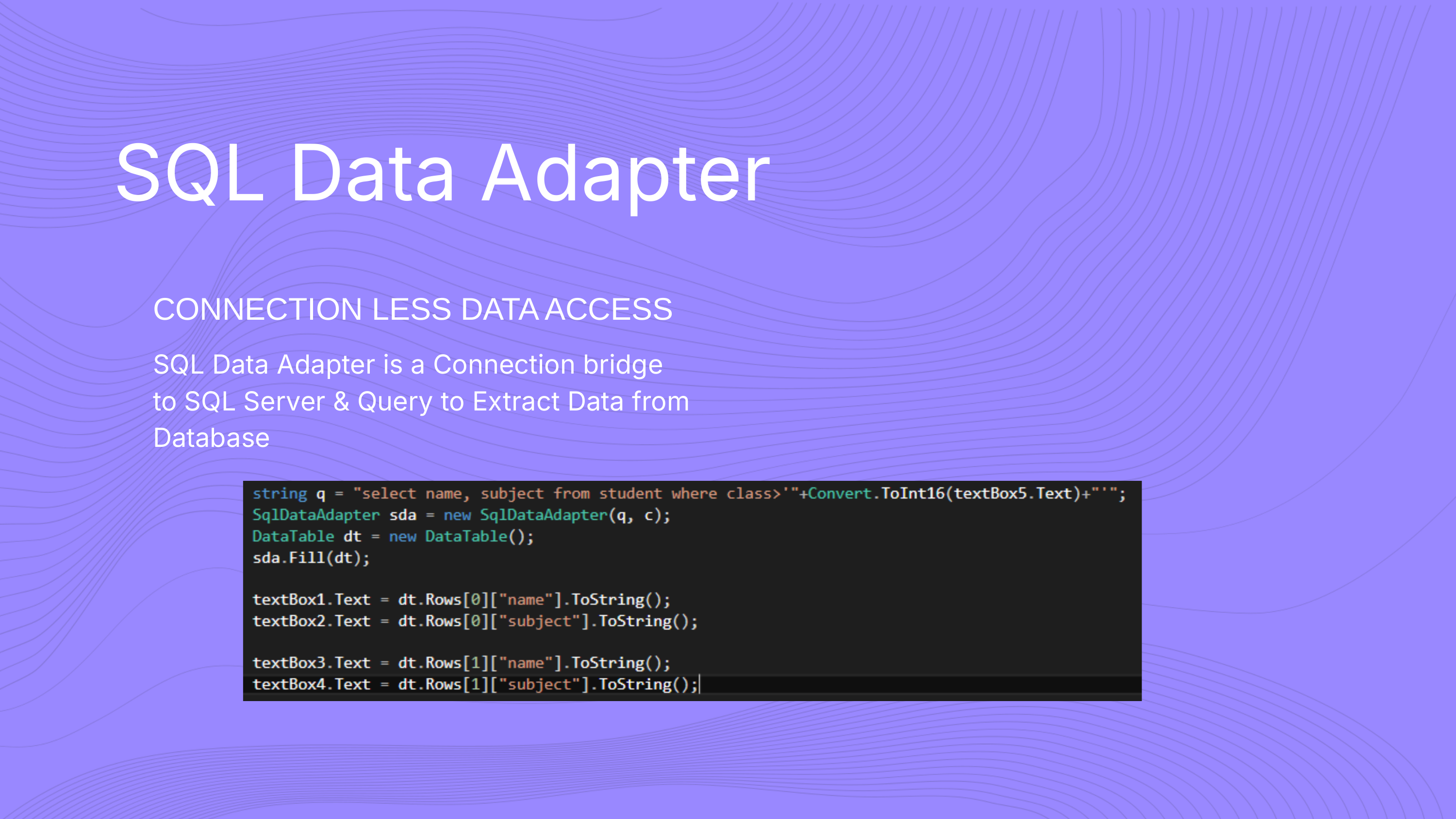

SQL Data Adapter
CONNECTION LESS DATA ACCESS
SQL Data Adapter is a Connection bridge to SQL Server & Query to Extract Data from Database